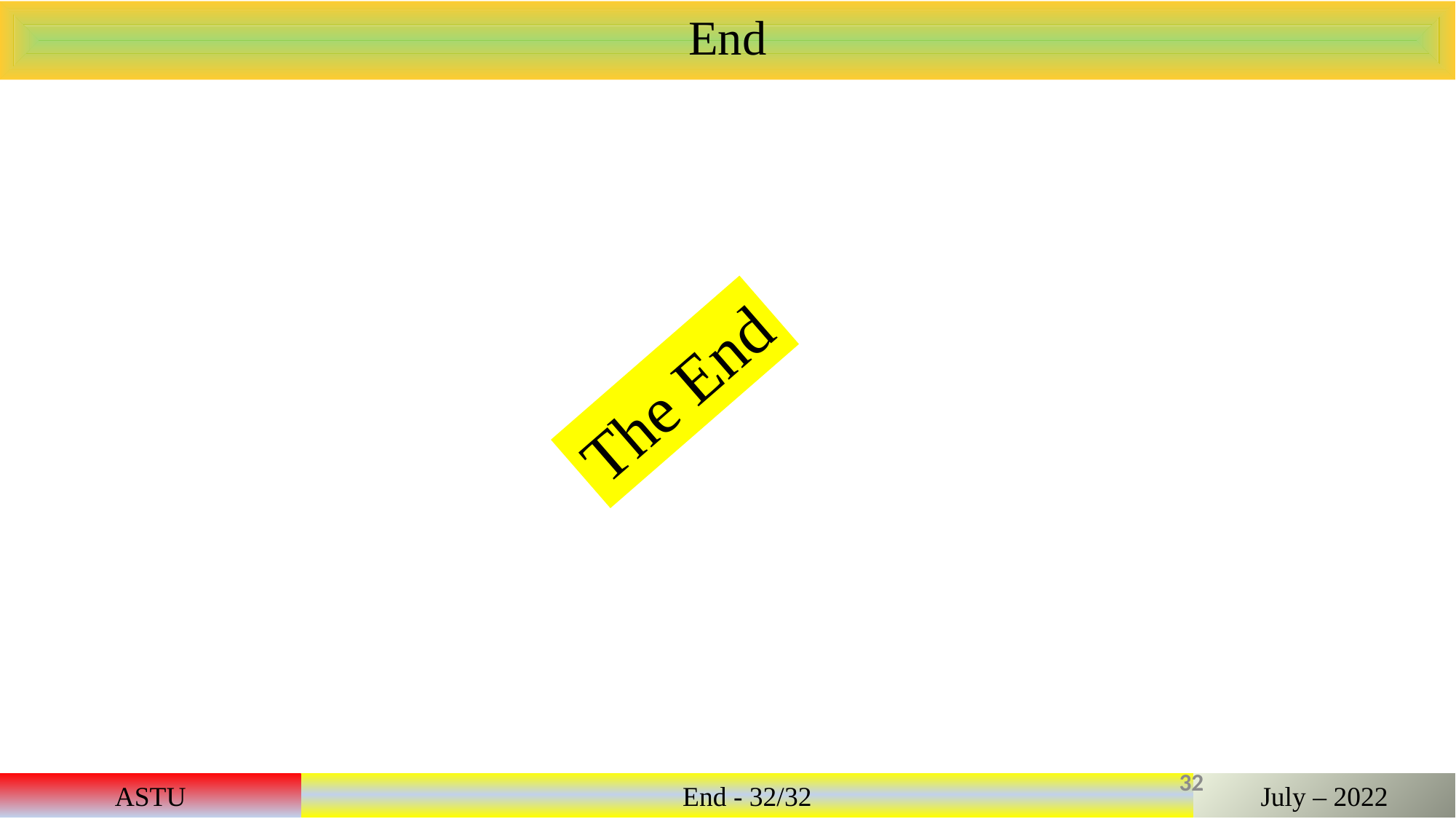

End
The End
32
ASTU
End - 32/32
July – 2022